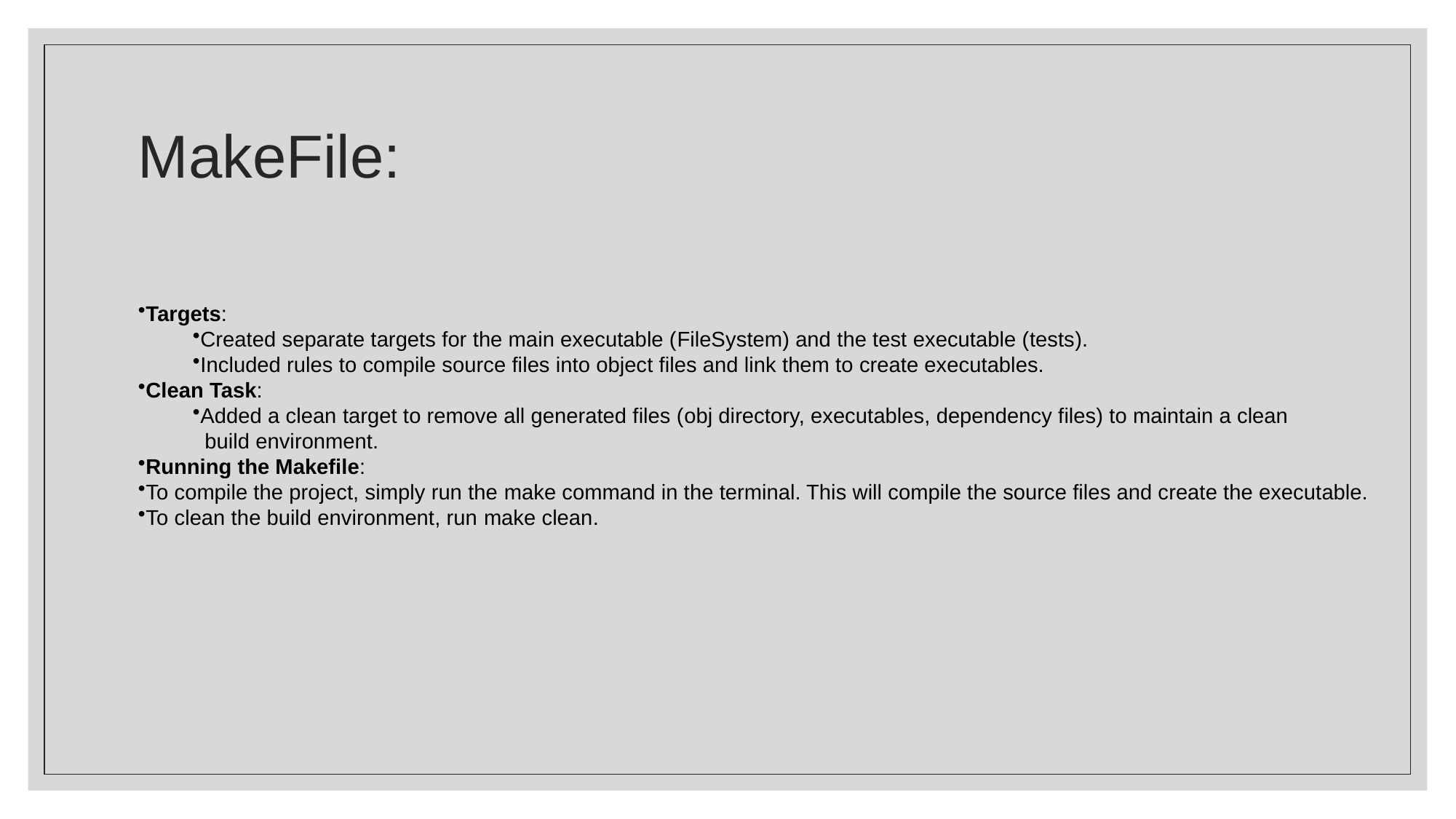

# MakeFile:
Targets:
Created separate targets for the main executable (FileSystem) and the test executable (tests).
Included rules to compile source files into object files and link them to create executables.
Clean Task:
Added a clean target to remove all generated files (obj directory, executables, dependency files) to maintain a clean
  build environment.
Running the Makefile:
To compile the project, simply run the make command in the terminal. This will compile the source files and create the executable.
To clean the build environment, run make clean.